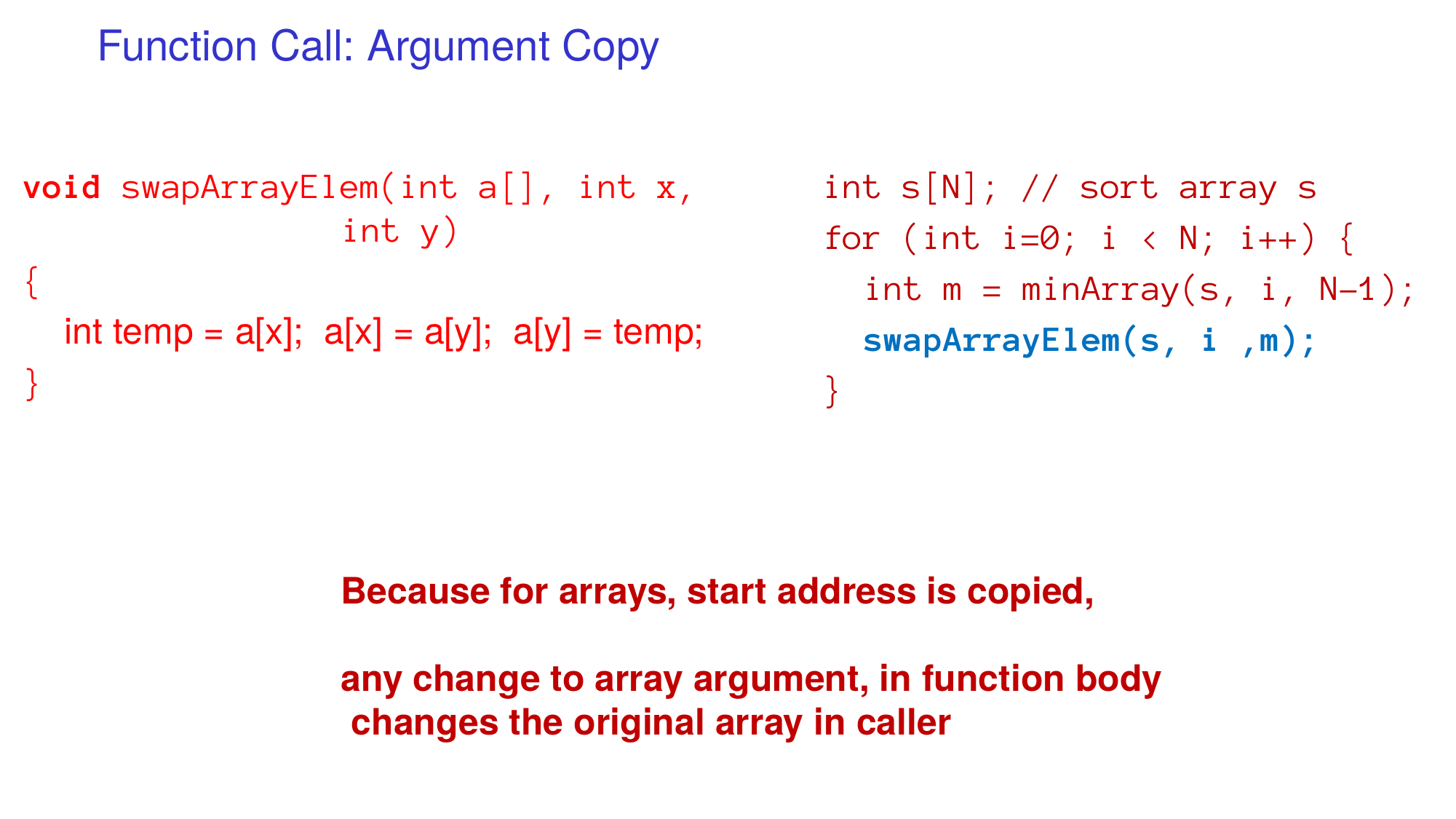

# Function Call: Argument Copy
void swapArrayElem(int a[], int x, 			   int y)
{
	int temp = a[x];  a[x] = a[y];  a[y] = temp;
}
int s[N]; // sort array s
for (int i=0; i < N; i++) {
	int m = minArray(s, i, N-1);
	swapArrayElem(s, i ,m);
}
Because for arrays, start address is copied,

any change to array argument, in function body
 changes the original array in caller